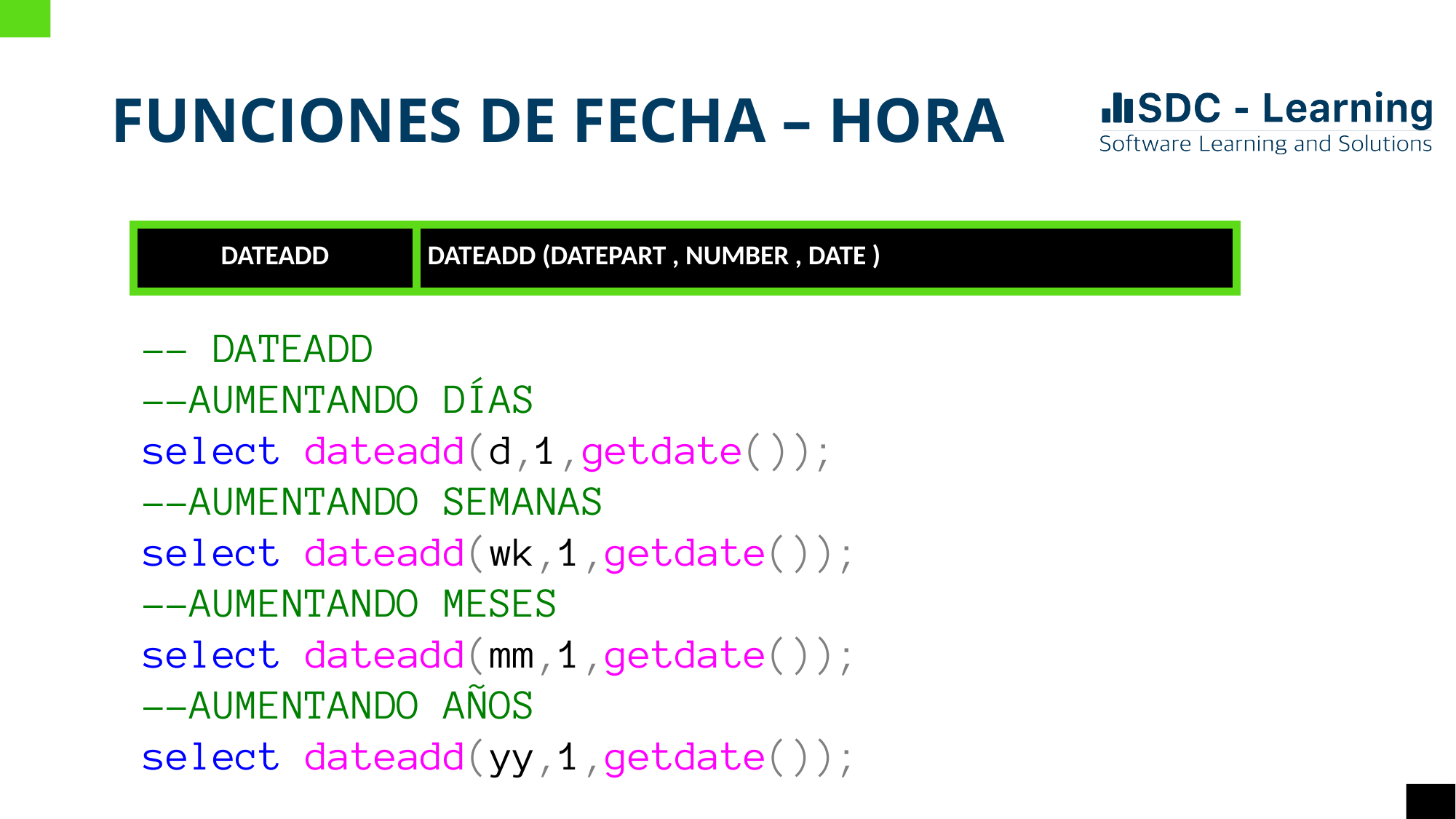

# FUNCIONES DE FECHA – HORA
| DATEADD | DATEADD (DATEPART , NUMBER , DATE ) |
| --- | --- |
-- DATEADD
--AUMENTANDO DÍAS
select dateadd(d,1,getdate());
--AUMENTANDO SEMANAS
select dateadd(wk,1,getdate());
--AUMENTANDO MESES
select dateadd(mm,1,getdate());
--AUMENTANDO AÑOS
select dateadd(yy,1,getdate());